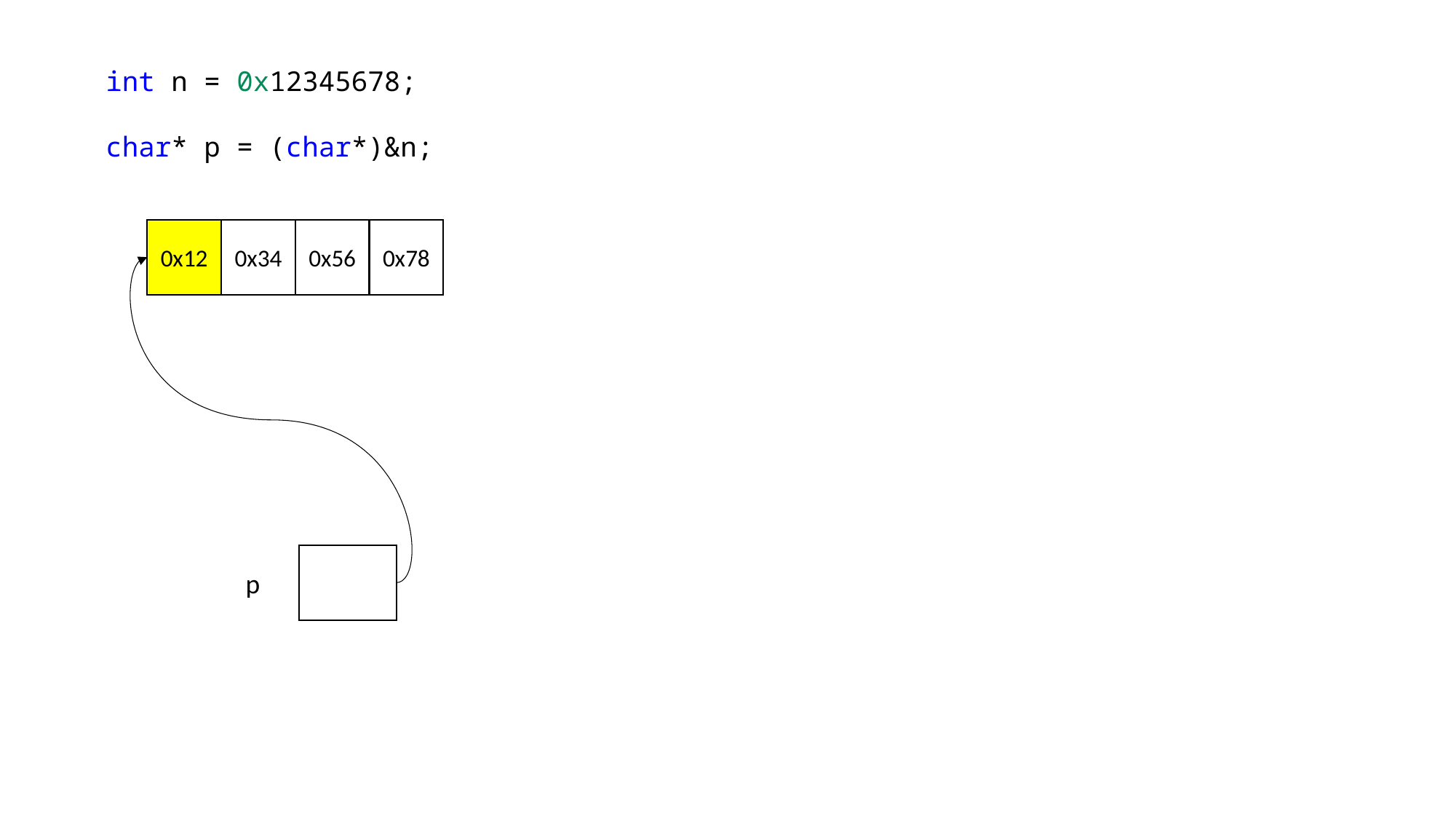

int n = 0x12345678;
char* p = (char*)&n;
0x12
0x34
0x56
0x78

p